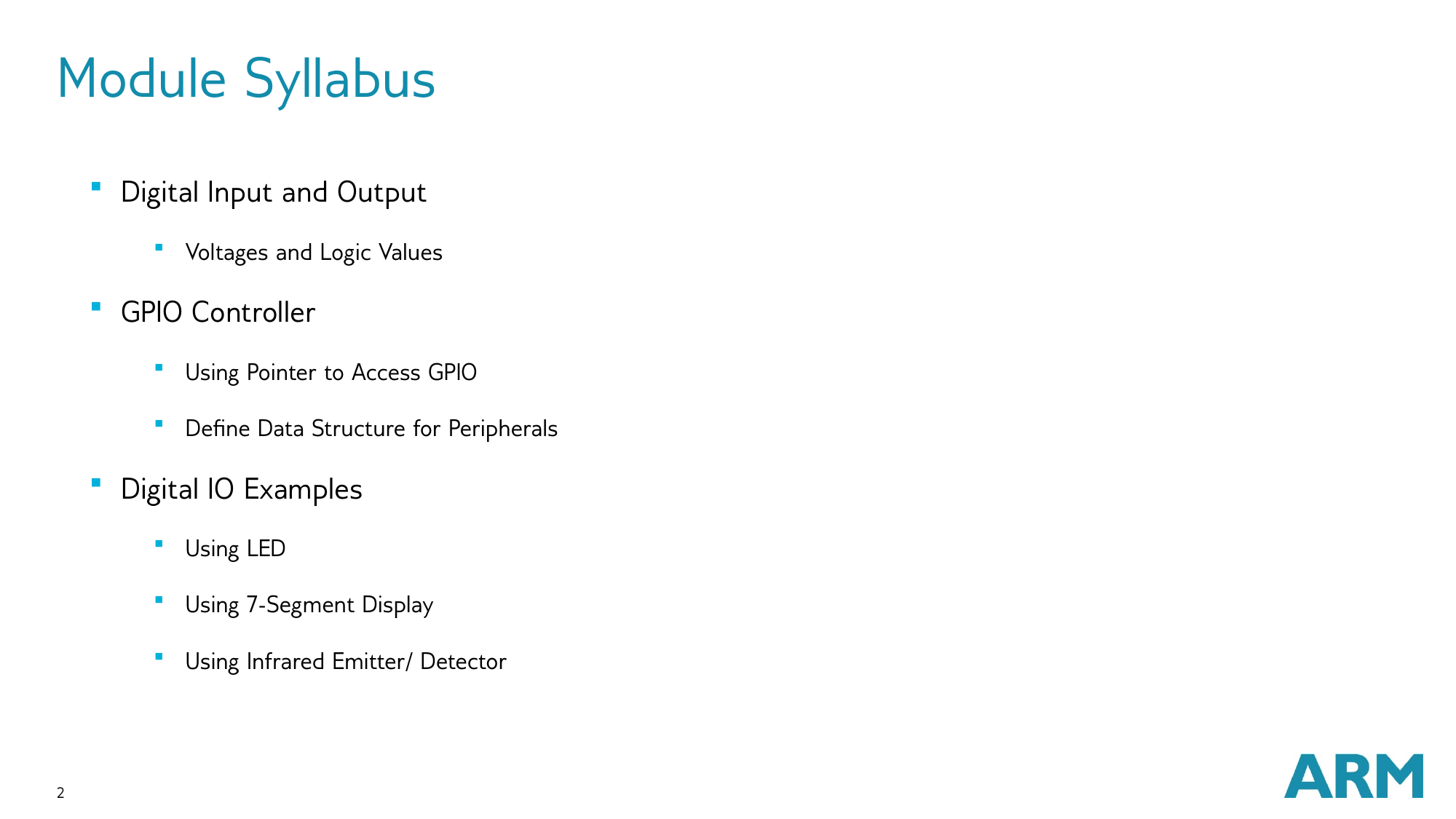

# Module Syllabus
Digital Input and Output
Voltages and Logic Values
GPIO Controller
Using Pointer to Access GPIO
Define Data Structure for Peripherals
Digital IO Examples
Using LED
Using 7-Segment Display
Using Infrared Emitter/ Detector